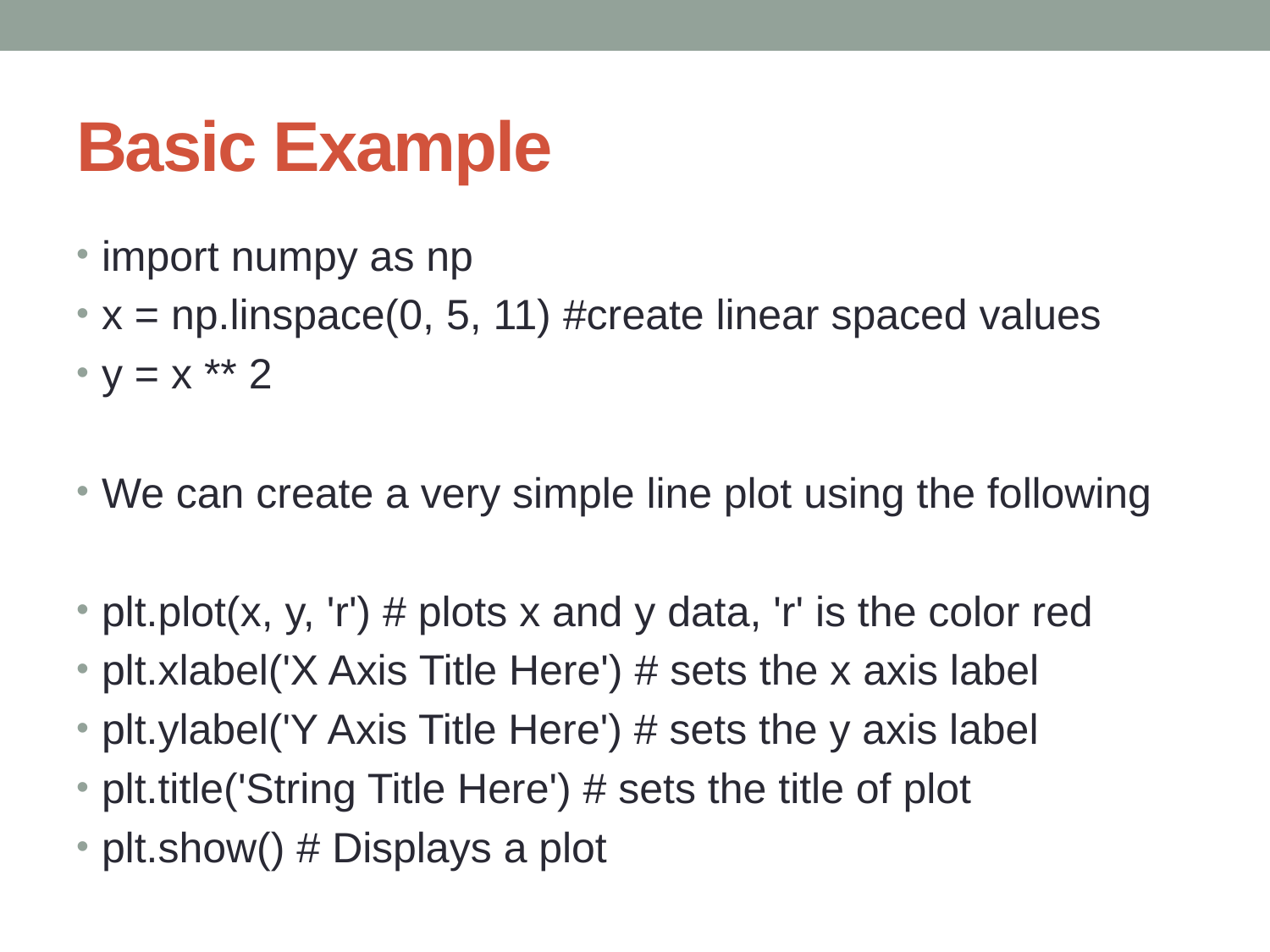

# Basic Example
import numpy as np
x = np.linspace(0, 5, 11) #create linear spaced values
y = x ** 2

We can create a very simple line plot using the following

plt.plot(x, y, 'r') # plots x and y data, 'r' is the color red
plt.xlabel('X Axis Title Here') # sets the x axis label
plt.ylabel('Y Axis Title Here') # sets the y axis label
plt.title('String Title Here') # sets the title of plot
plt.show() # Displays a plot